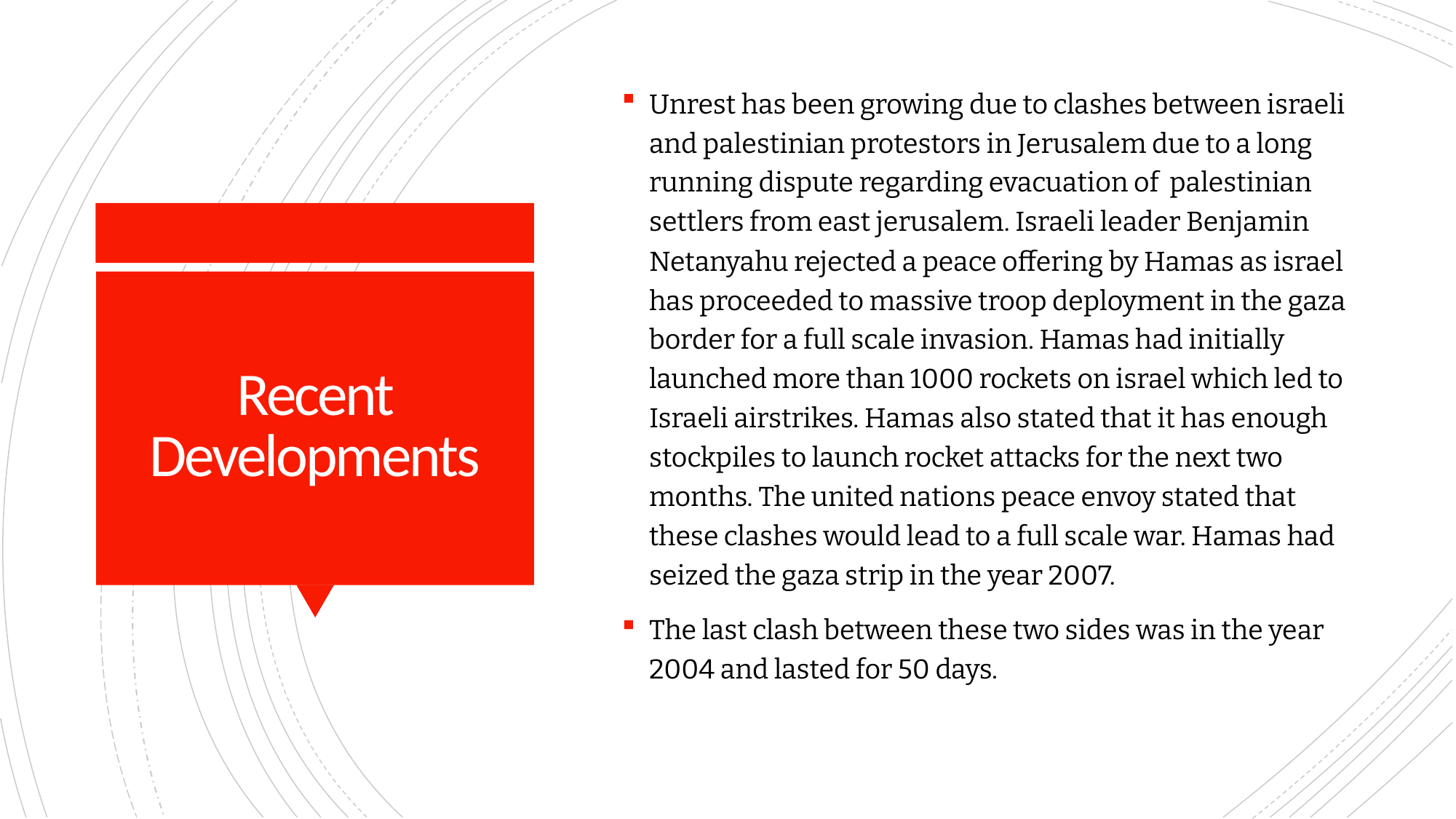

Unrest has been growing due to clashes between israeli and palestinian protestors in Jerusalem due to a long running dispute regarding evacuation of  palestinian settlers from east jerusalem. Israeli leader Benjamin Netanyahu rejected a peace offering by Hamas as israel has proceeded to massive troop deployment in the gaza border for a full scale invasion. Hamas had initially launched more than 1000 rockets on israel which led to Israeli airstrikes. Hamas also stated that it has enough stockpiles to launch rocket attacks for the next two months. The united nations peace envoy stated that these clashes would lead to a full scale war. Hamas had seized the gaza strip in the year 2007.
The last clash between these two sides was in the year 2004 and lasted for 50 days.

# Recent Developments